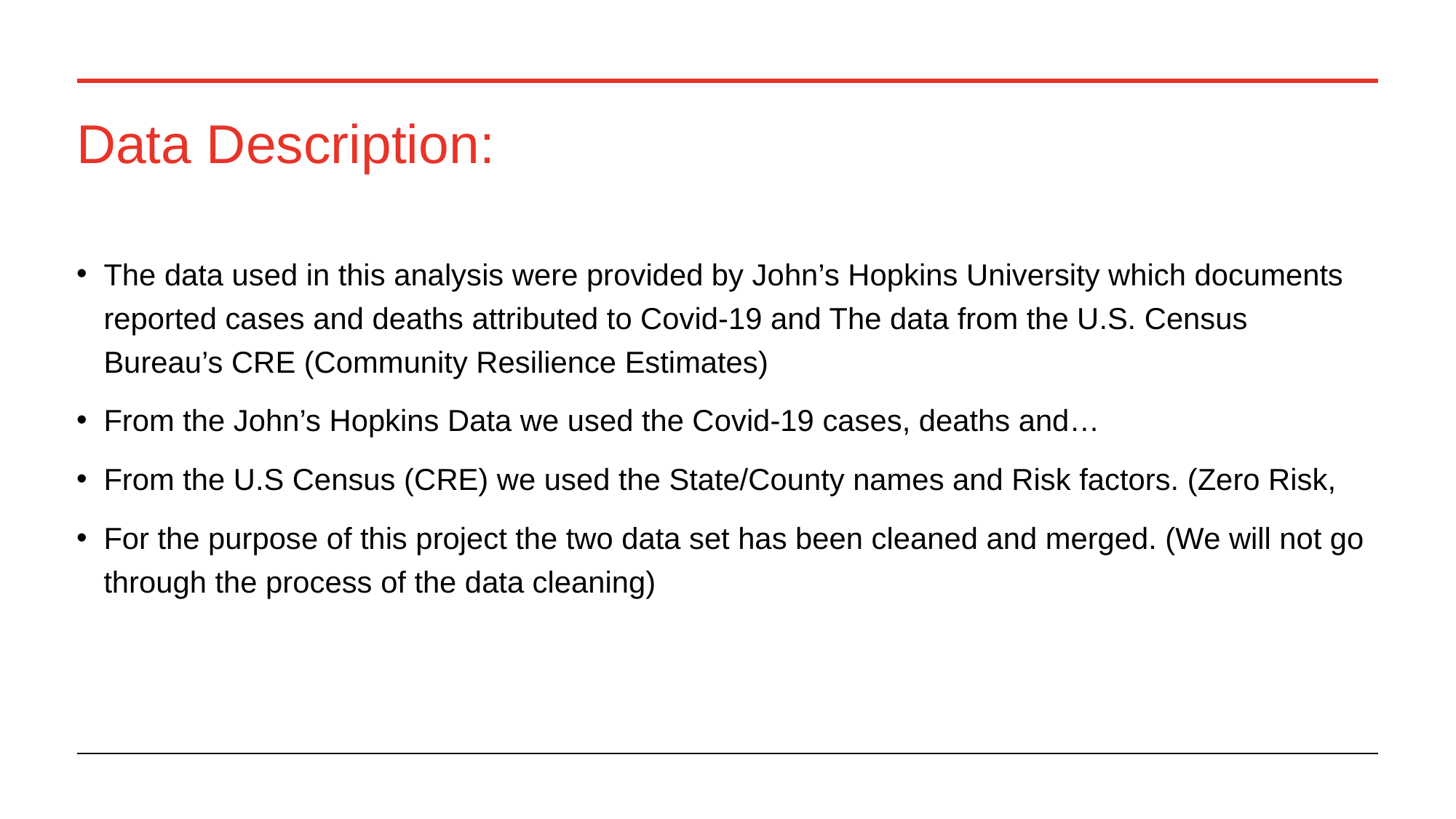

# Data Description:
The data used in this analysis were provided by John’s Hopkins University which documents reported cases and deaths attributed to Covid-19 and The data from the U.S. Census Bureau’s CRE (Community Resilience Estimates)
From the John’s Hopkins Data we used the Covid-19 cases, deaths and…
From the U.S Census (CRE) we used the State/County names and Risk factors. (Zero Risk,
For the purpose of this project the two data set has been cleaned and merged. (We will not go through the process of the data cleaning)